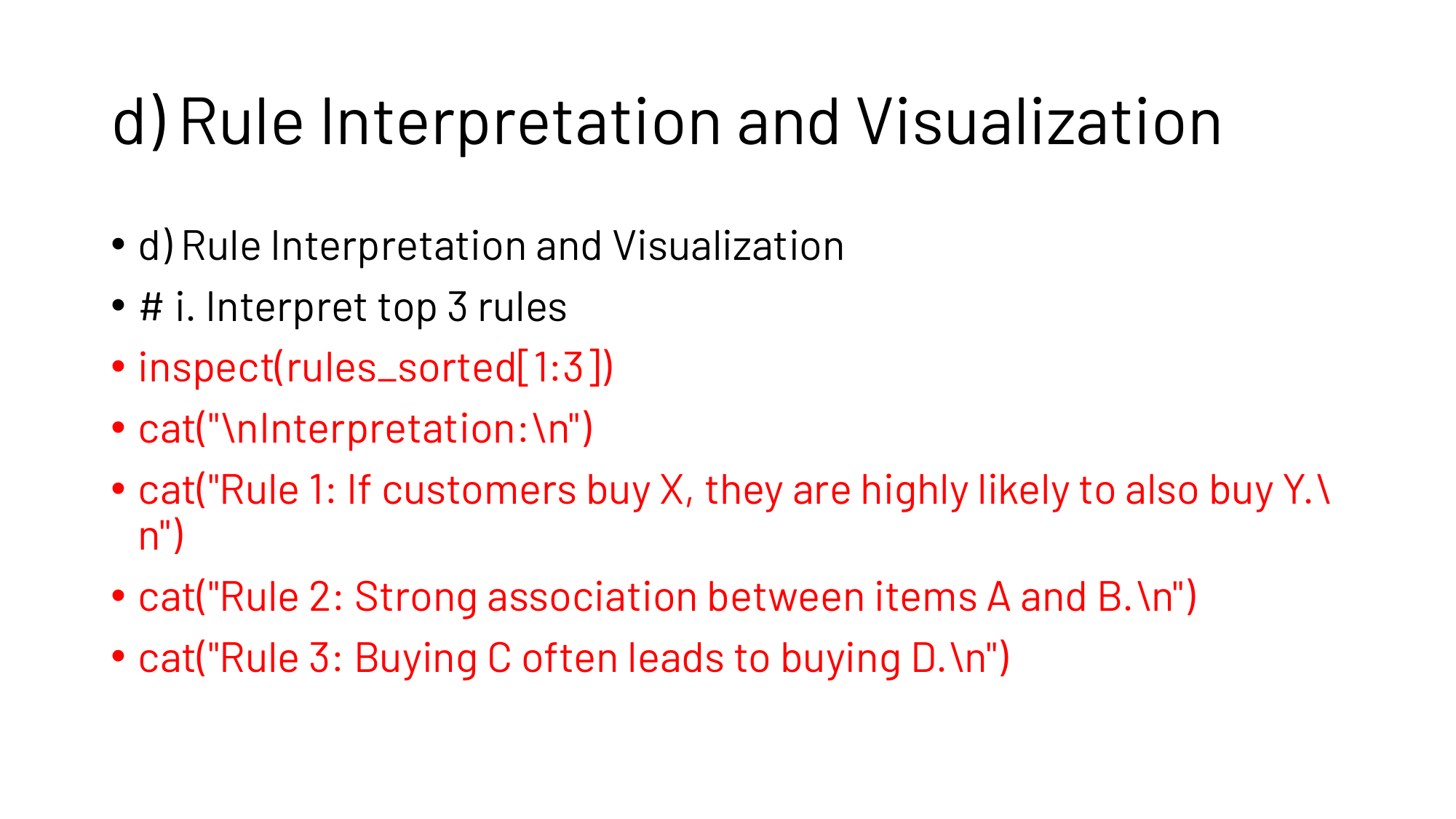

# d) Rule Interpretation and Visualization
d) Rule Interpretation and Visualization
# i. Interpret top 3 rules
inspect(rules_sorted[1:3])
cat("\nInterpretation:\n")
cat("Rule 1: If customers buy X, they are highly likely to also buy Y.\n")
cat("Rule 2: Strong association between items A and B.\n")
cat("Rule 3: Buying C often leads to buying D.\n")